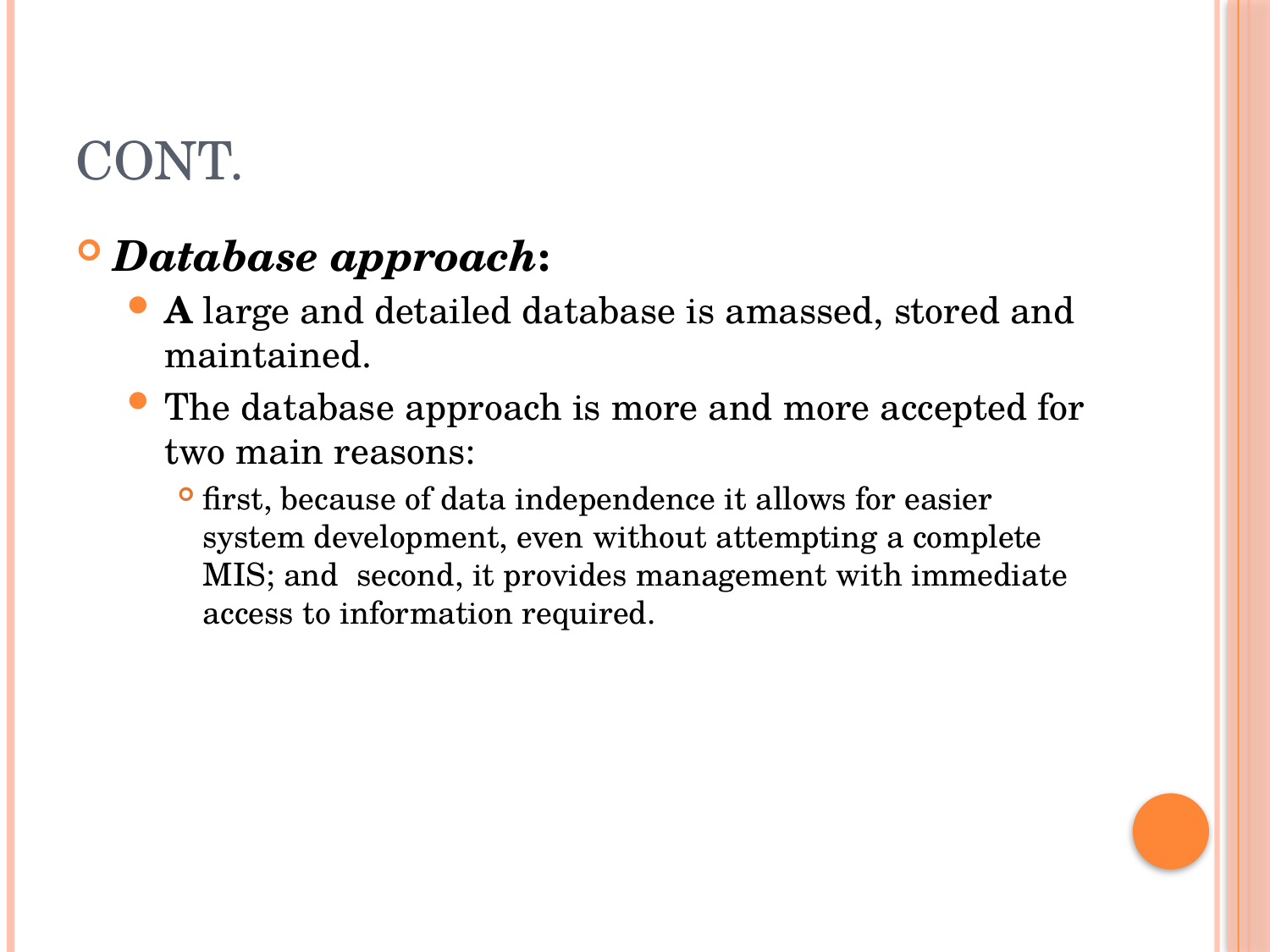

# Cont.
Database approach:
A large and detailed database is amassed, stored and maintained.
The database approach is more and more accepted for two main reasons:
first, because of data independence it allows for easier system development, even without attempting a complete MIS; and  second, it provides management with immediate access to information required.